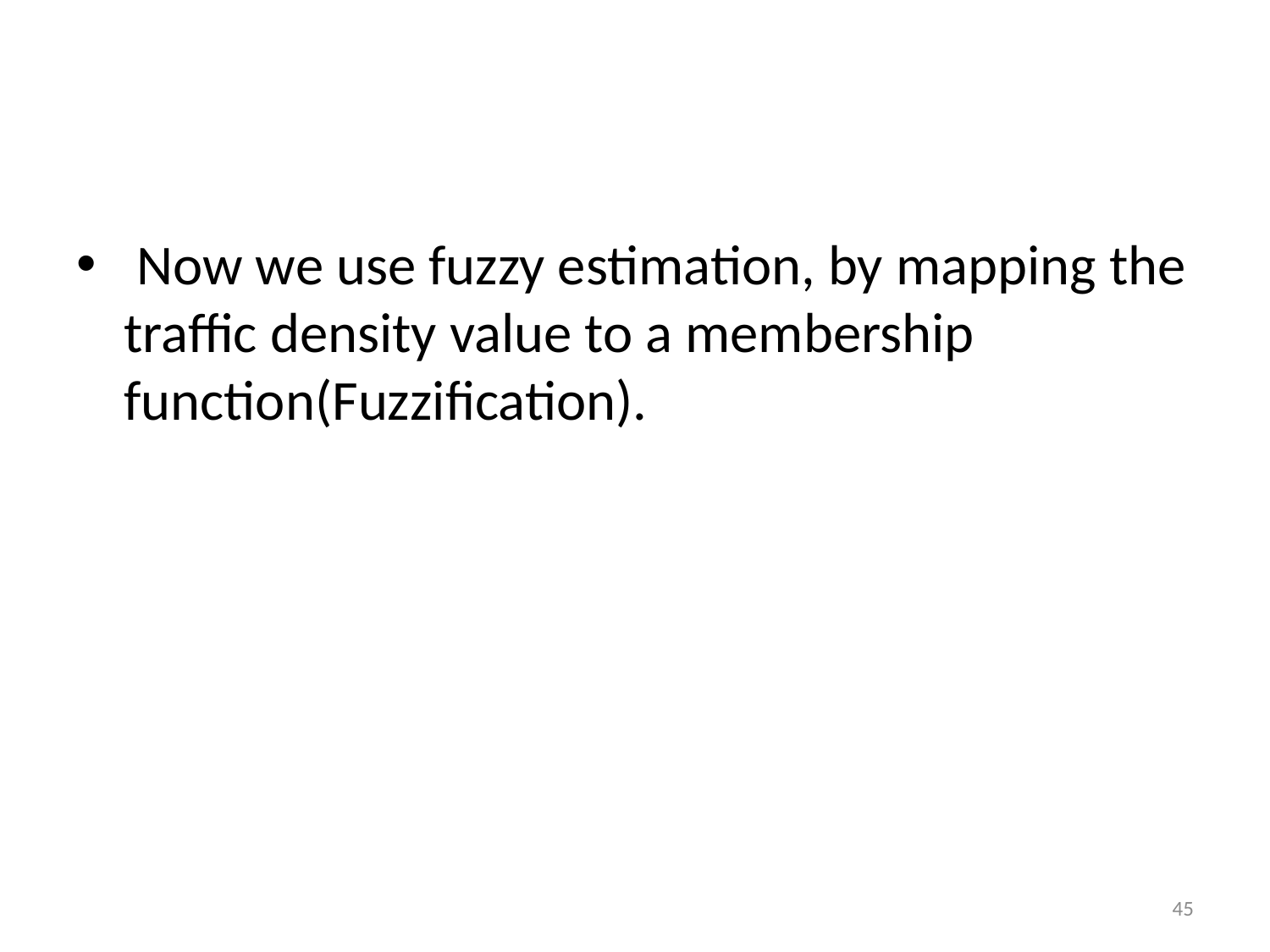

Now we use fuzzy estimation, by mapping the traffic density value to a membership function(Fuzzification).
45